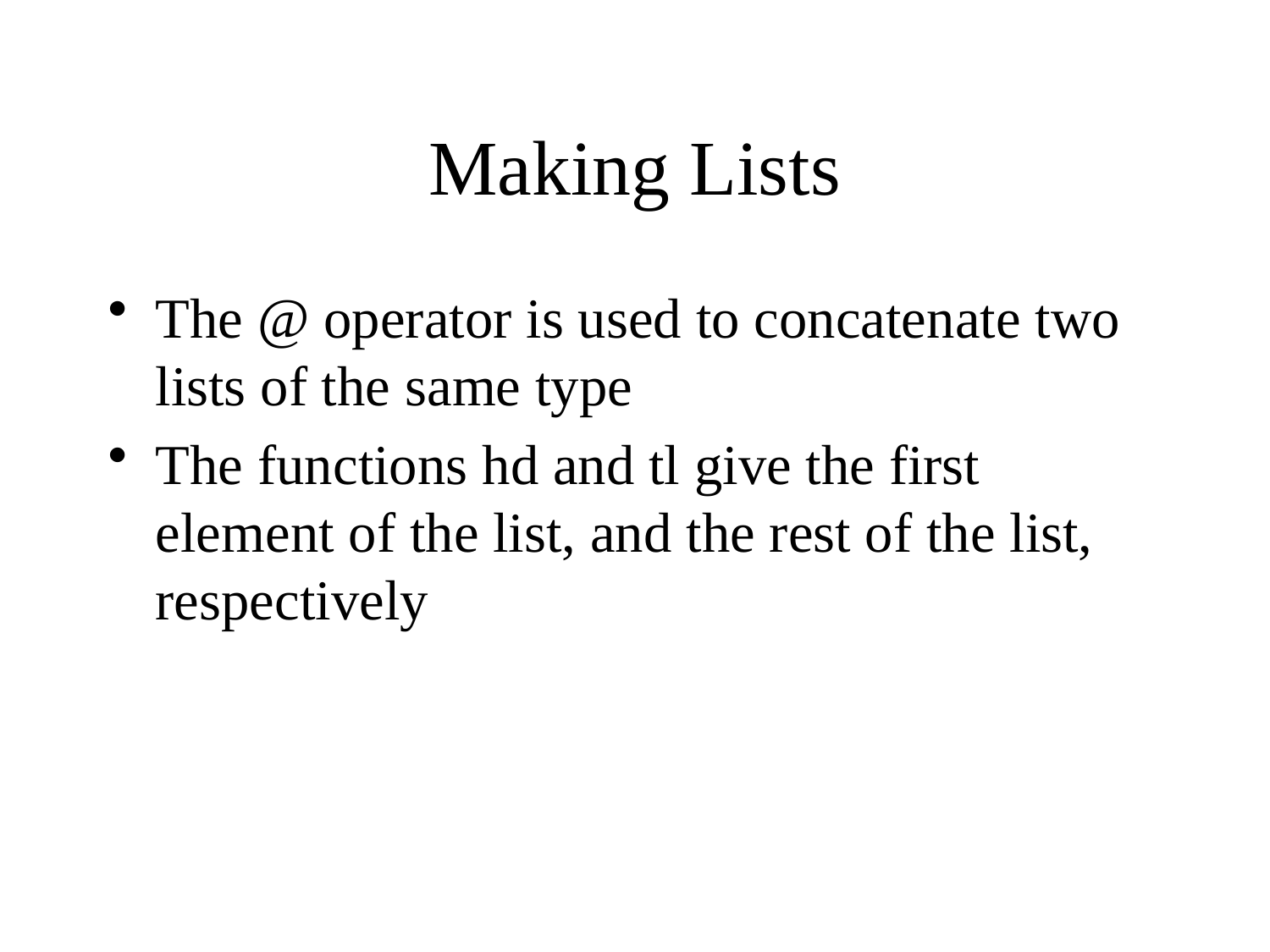

# Making Lists
The @ operator is used to concatenate two lists of the same type
The functions hd and tl give the first element of the list, and the rest of the list, respectively